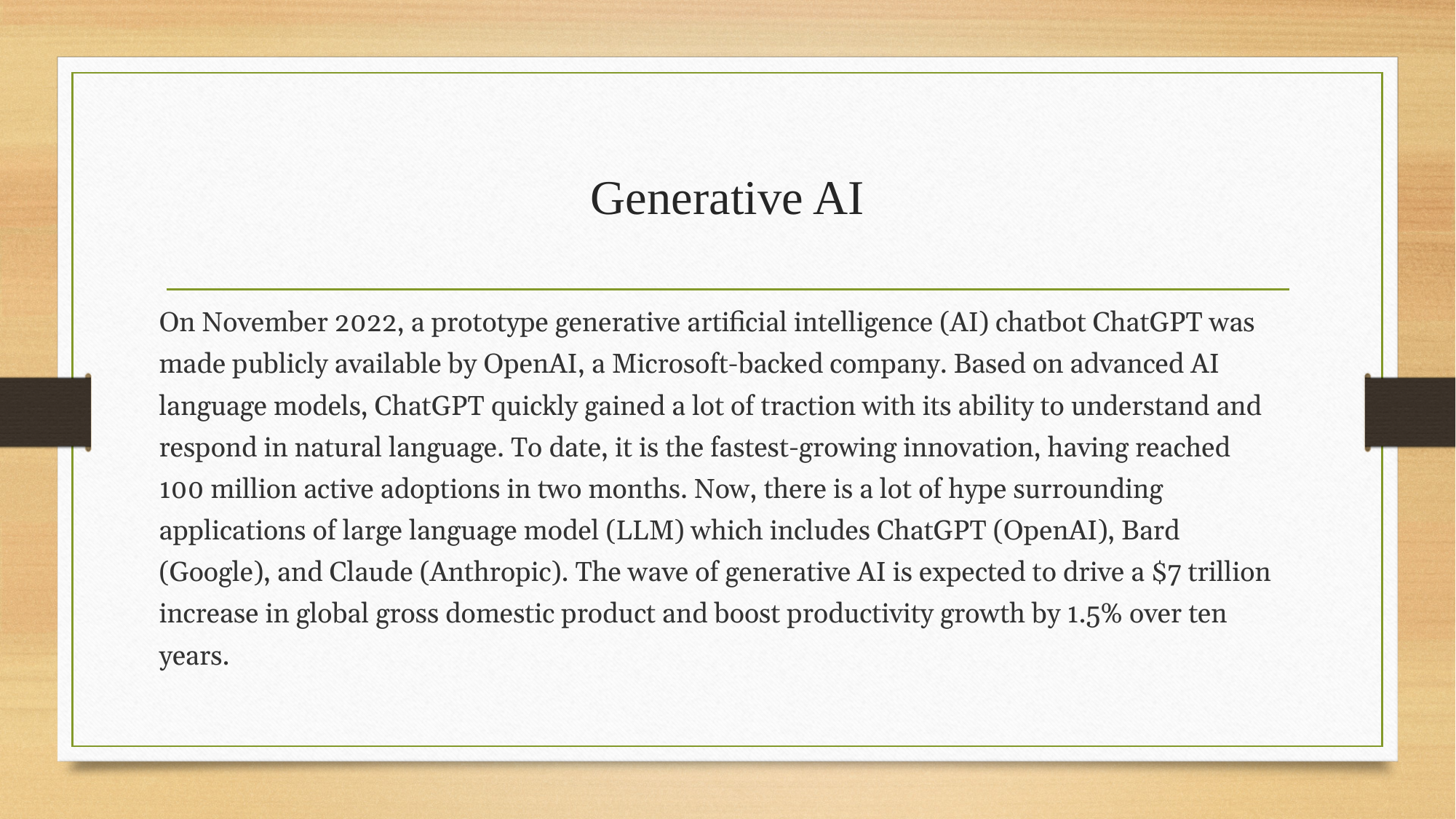

# Generative AI
On November 2022, a prototype generative artificial intelligence (AI) chatbot ChatGPT was made publicly available by OpenAI, a Microsoft-backed company. Based on advanced AI language models, ChatGPT quickly gained a lot of traction with its ability to understand and respond in natural language. To date, it is the fastest-growing innovation, having reached 100 million active adoptions in two months. Now, there is a lot of hype surrounding applications of large language model (LLM) which includes ChatGPT (OpenAI), Bard (Google), and Claude (Anthropic). The wave of generative AI is expected to drive a $7 trillion increase in global gross domestic product and boost productivity growth by 1.5% over ten years.